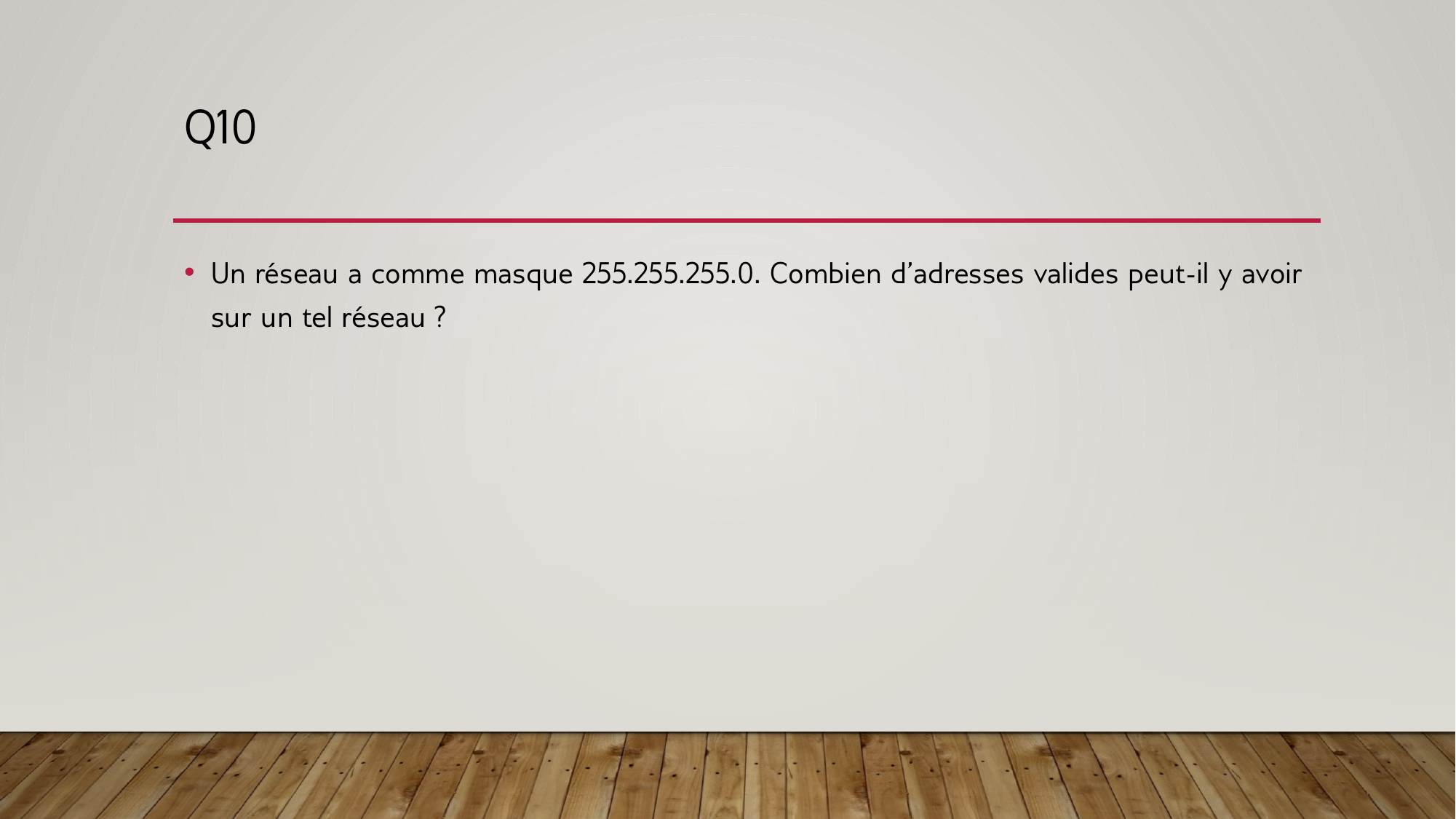

# Q10
Un réseau a comme masque 255.255.255.0. Combien d’adresses valides peut-il y avoir sur un tel réseau ?